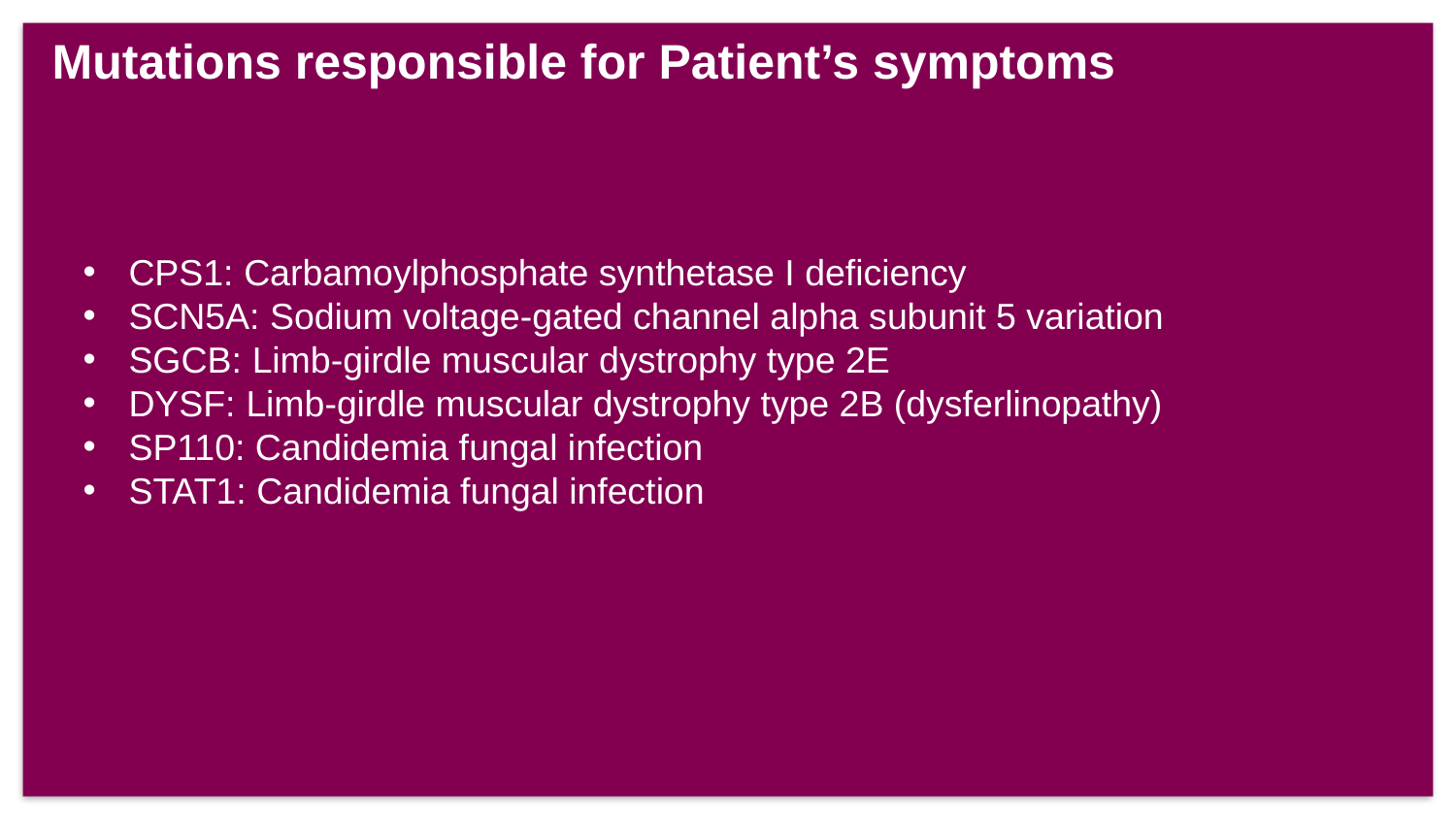

# Mutations responsible for Patient’s symptoms
CPS1: Carbamoylphosphate synthetase I deficiency
SCN5A: Sodium voltage-gated channel alpha subunit 5 variation
SGCB: Limb-girdle muscular dystrophy type 2E
DYSF: Limb-girdle muscular dystrophy type 2B (dysferlinopathy)
SP110: Candidemia fungal infection
STAT1: Candidemia fungal infection